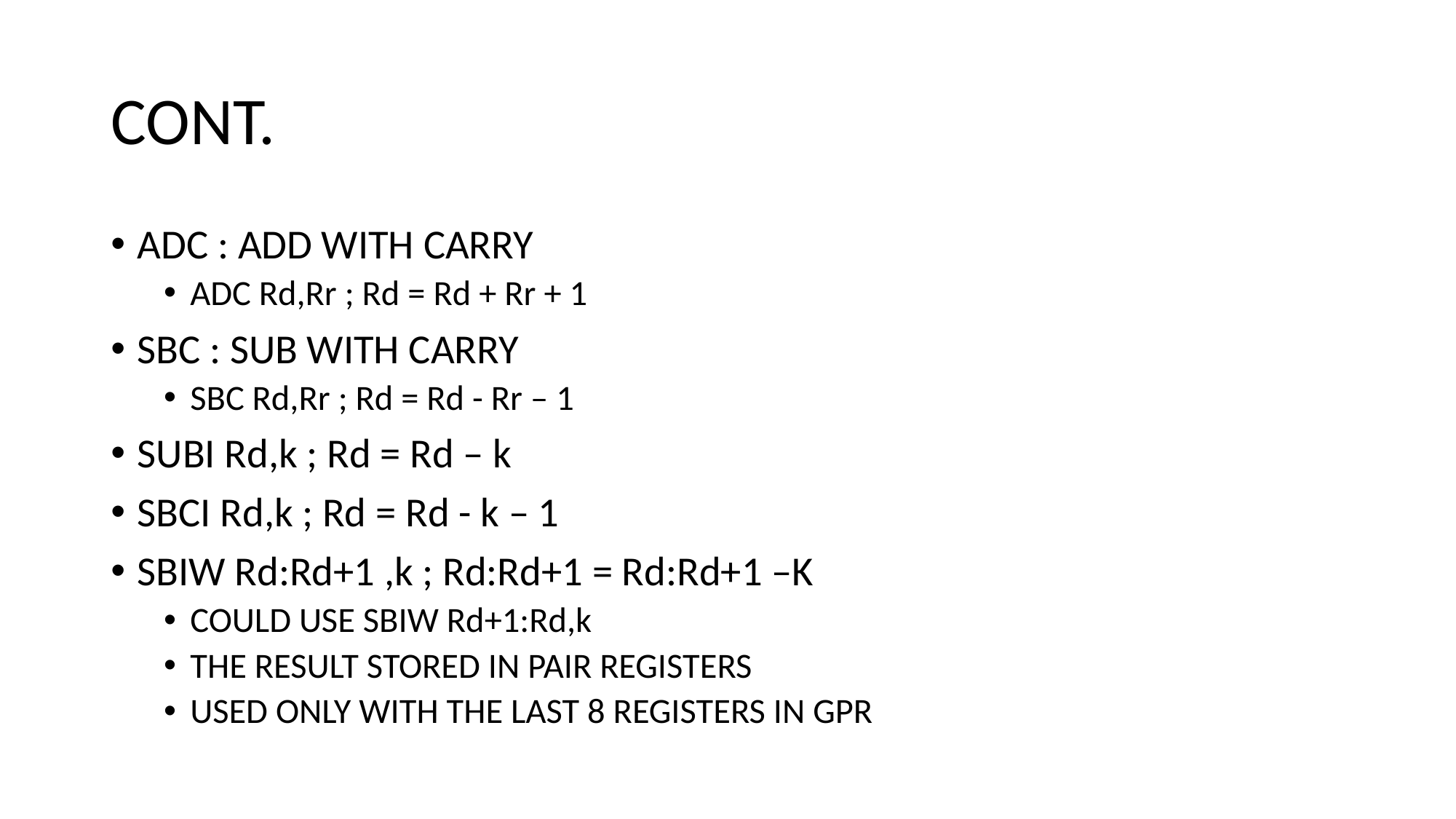

# CONT.
ADC : ADD WITH CARRY
ADC Rd,Rr ; Rd = Rd + Rr + 1
SBC : SUB WITH CARRY
SBC Rd,Rr ; Rd = Rd - Rr – 1
SUBI Rd,k ; Rd = Rd – k
SBCI Rd,k ; Rd = Rd - k – 1
SBIW Rd:Rd+1 ,k ; Rd:Rd+1 = Rd:Rd+1 –K
COULD USE SBIW Rd+1:Rd,k
THE RESULT STORED IN PAIR REGISTERS
USED ONLY WITH THE LAST 8 REGISTERS IN GPR